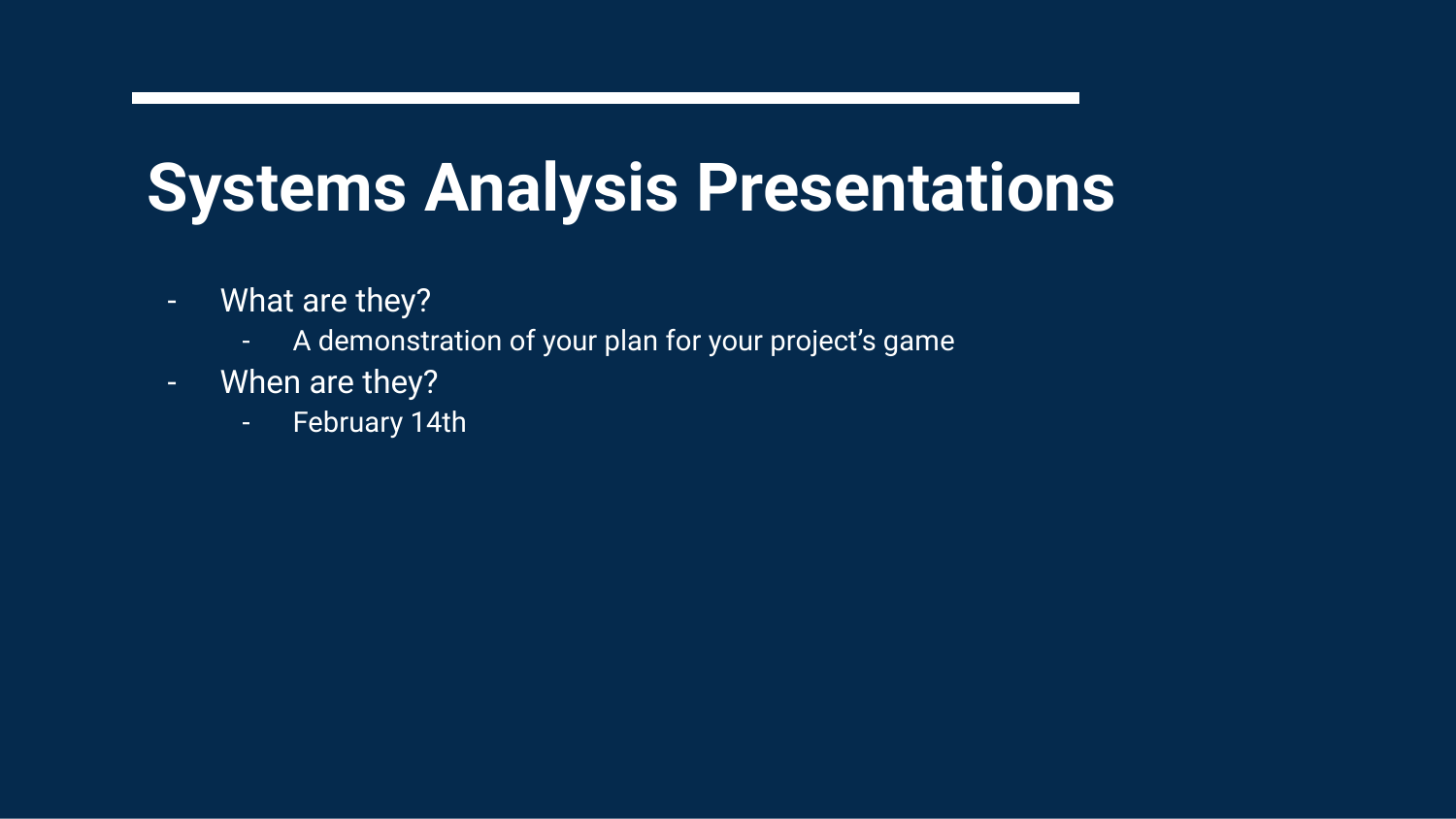

# Systems Analysis Presentations
What are they?
A demonstration of your plan for your project’s game
When are they?
February 14th